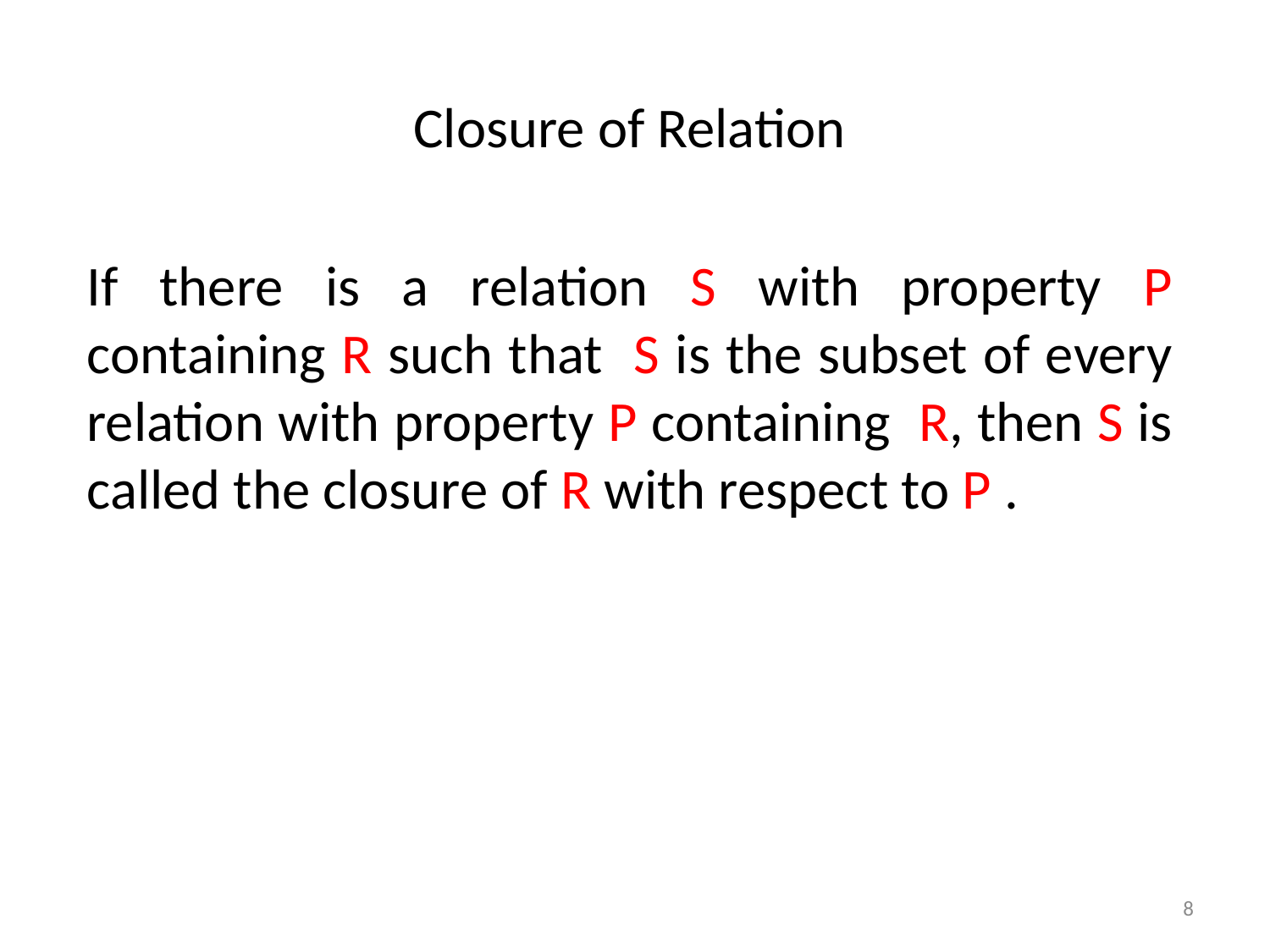

Closure of Relation

If there is a relation S with property P containing R such that  S is the subset of every relation with property P containing  R, then S is called the closure of R with respect to P .

8